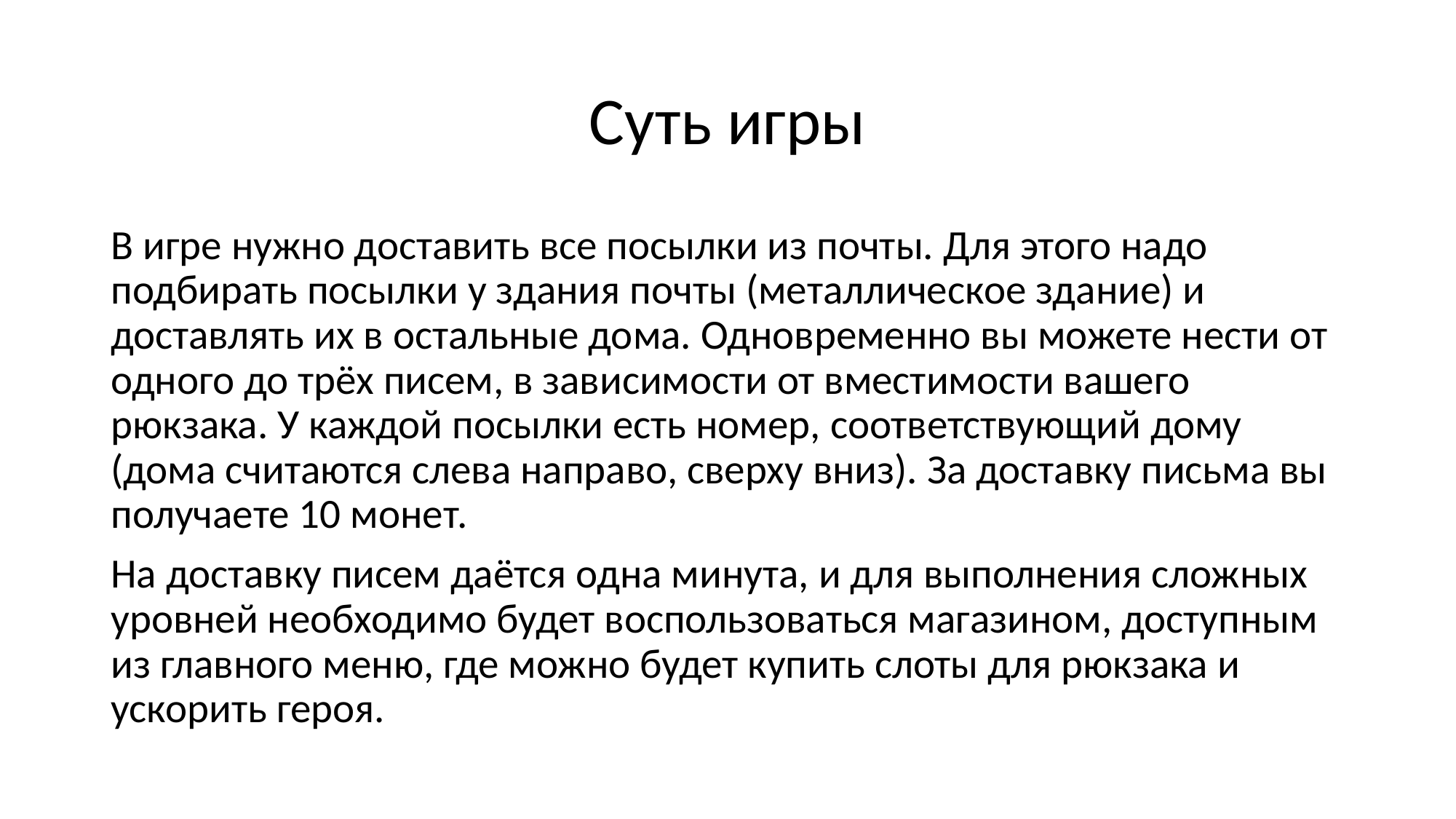

# Суть игры
В игре нужно доставить все посылки из почты. Для этого надо подбирать посылки у здания почты (металлическое здание) и доставлять их в остальные дома. Одновременно вы можете нести от одного до трёх писем, в зависимости от вместимости вашего рюкзака. У каждой посылки есть номер, соответствующий дому (дома считаются слева направо, сверху вниз). За доставку письма вы получаете 10 монет.
На доставку писем даётся одна минута, и для выполнения сложных уровней необходимо будет воспользоваться магазином, доступным из главного меню, где можно будет купить слоты для рюкзака и ускорить героя.